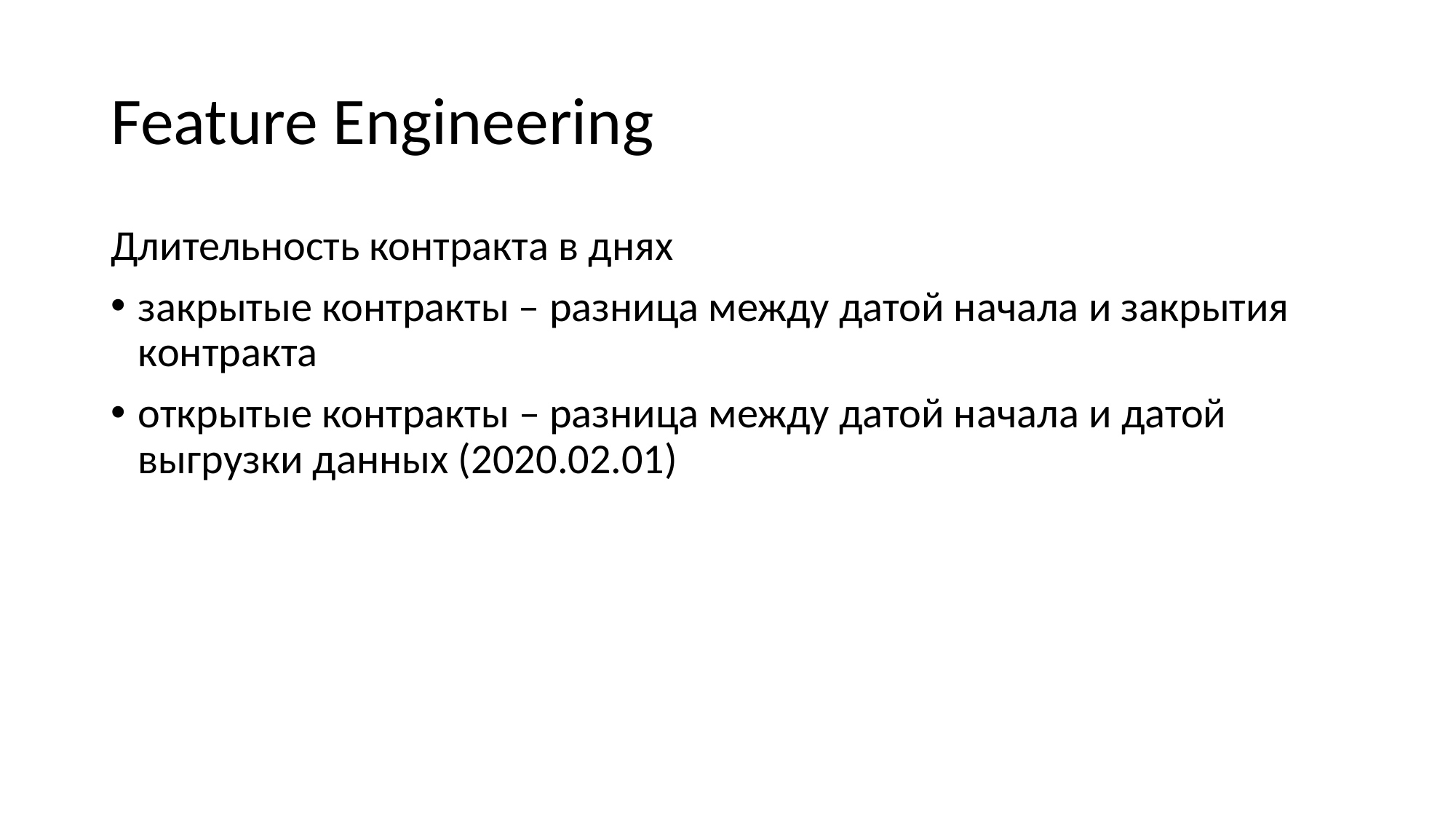

# Feature Engineering
Длительность контракта в днях
закрытые контракты – разница между датой начала и закрытия контракта
открытые контракты – разница между датой начала и датой выгрузки данных (2020.02.01)